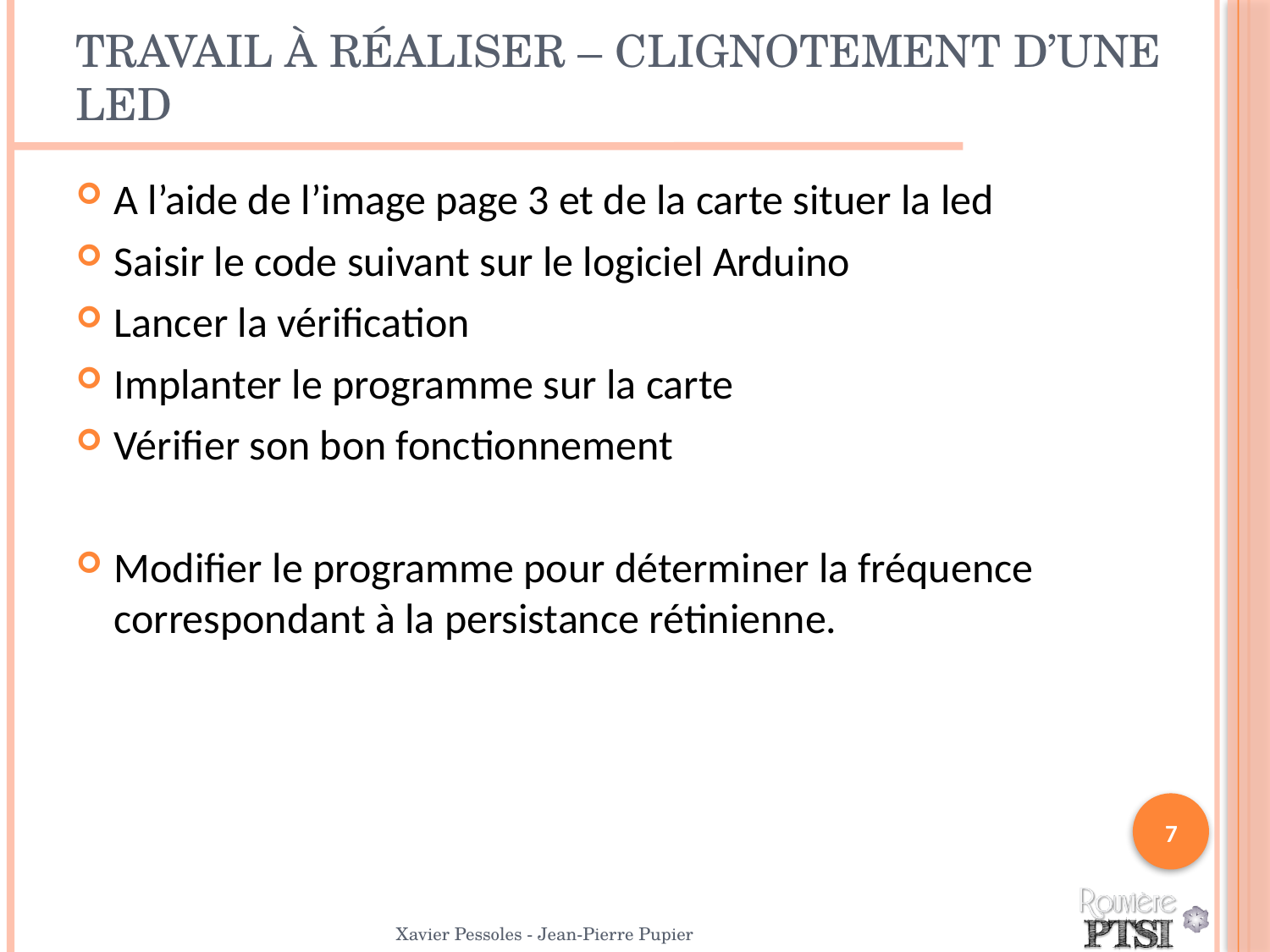

# Travail à réaliser – Clignotement d’une LED
A l’aide de l’image page 3 et de la carte situer la led
Saisir le code suivant sur le logiciel Arduino
Lancer la vérification
Implanter le programme sur la carte
Vérifier son bon fonctionnement

Modifier le programme pour déterminer la fréquence correspondant à la persistance rétinienne.
7
Xavier Pessoles - Jean-Pierre Pupier